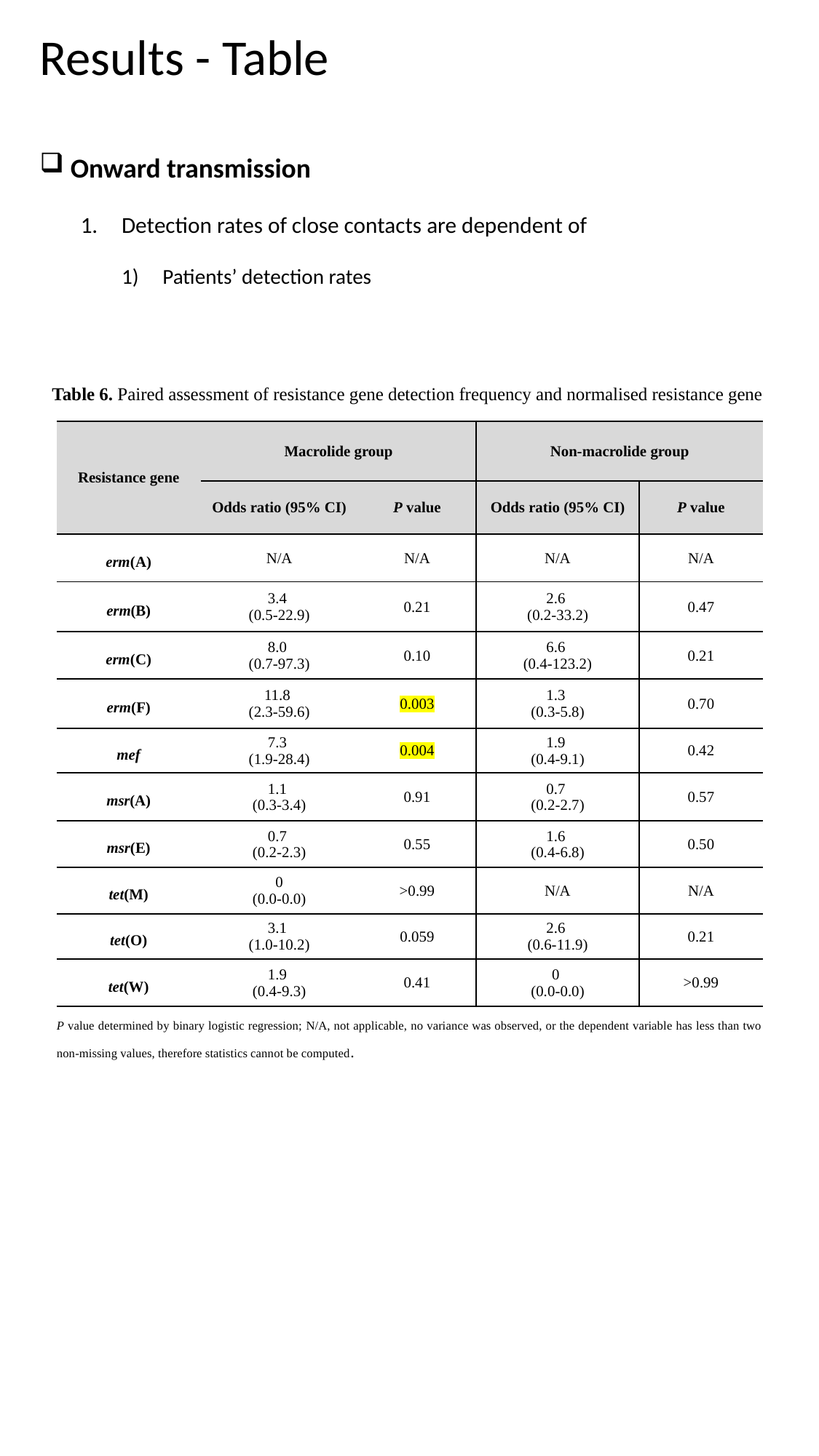

Results - Table
 Onward transmission
Detection rates of close contacts are dependent of
Patients’ detection rates
Table 6. Paired assessment of resistance gene detection frequency and normalised resistance gene
| Resistance gene | Macrolide group |  | Non-macrolide group |  |
| --- | --- | --- | --- | --- |
|  | Odds ratio (95% CI) | P value | Odds ratio (95% CI) | P value |
| erm(A) | N/A | N/A | N/A | N/A |
| erm(B) | 3.4 (0.5-22.9) | 0.21 | 2.6 (0.2-33.2) | 0.47 |
| erm(C) | 8.0 (0.7-97.3) | 0.10 | 6.6 (0.4-123.2) | 0.21 |
| erm(F) | 11.8 (2.3-59.6) | 0.003 | 1.3 (0.3-5.8) | 0.70 |
| mef | 7.3 (1.9-28.4) | 0.004 | 1.9 (0.4-9.1) | 0.42 |
| msr(A) | 1.1 (0.3-3.4) | 0.91 | 0.7 (0.2-2.7) | 0.57 |
| msr(E) | 0.7 (0.2-2.3) | 0.55 | 1.6 (0.4-6.8) | 0.50 |
| tet(M) | 0 (0.0-0.0) | >0.99 | N/A | N/A |
| tet(O) | 3.1 (1.0-10.2) | 0.059 | 2.6 (0.6-11.9) | 0.21 |
| tet(W) | 1.9 (0.4-9.3) | 0.41 | 0 (0.0-0.0) | >0.99 |
P value determined by binary logistic regression; N/A, not applicable, no variance was observed, or the dependent variable has less than two non-missing values, therefore statistics cannot be computed.